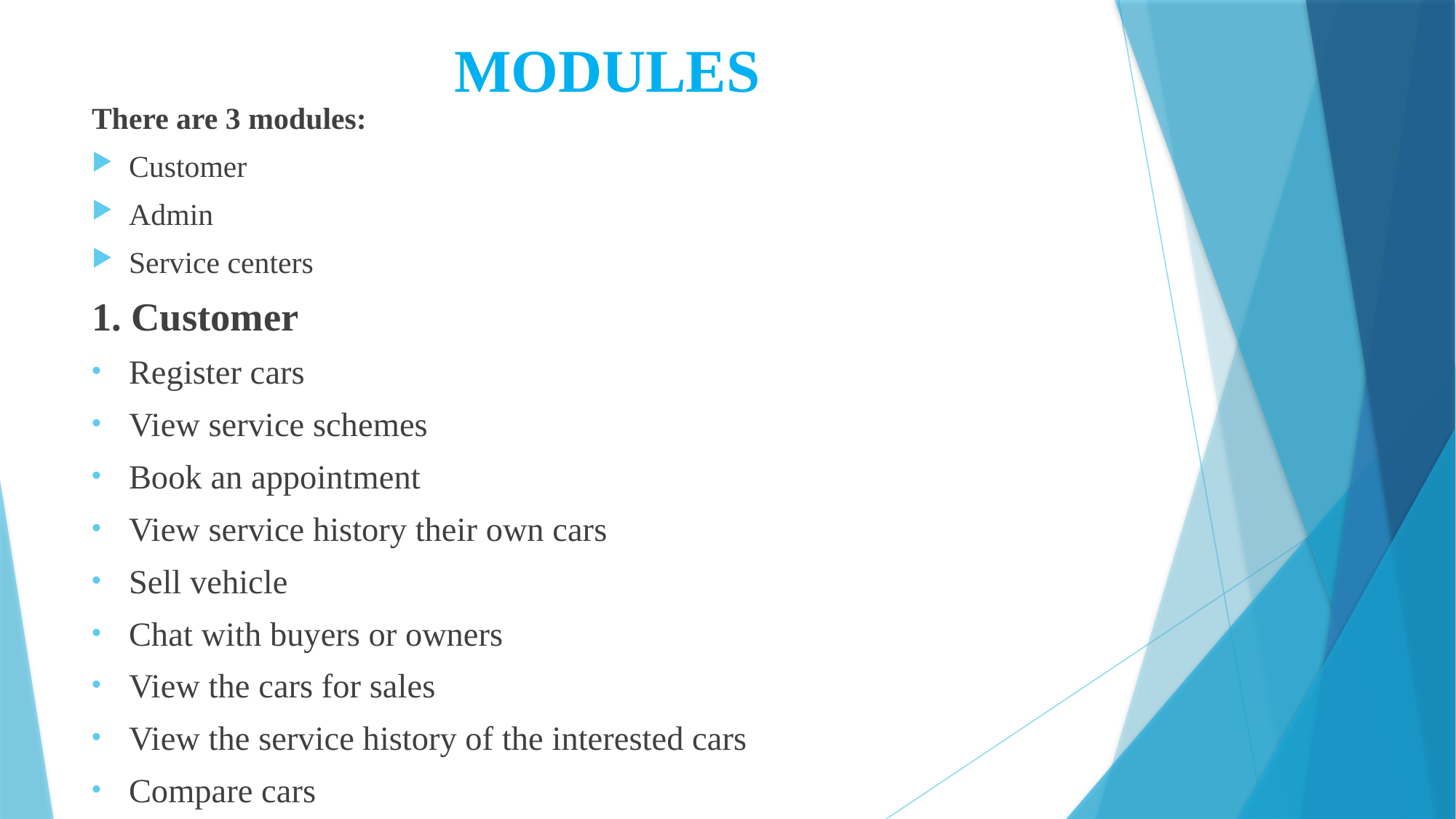

MODULES
There are 3 modules:
Customer
Admin
Service centers
1. Customer
Register cars
View service schemes
Book an appointment
View service history their own cars
Sell vehicle
Chat with buyers or owners
View the cars for sales
View the service history of the interested cars
Compare cars